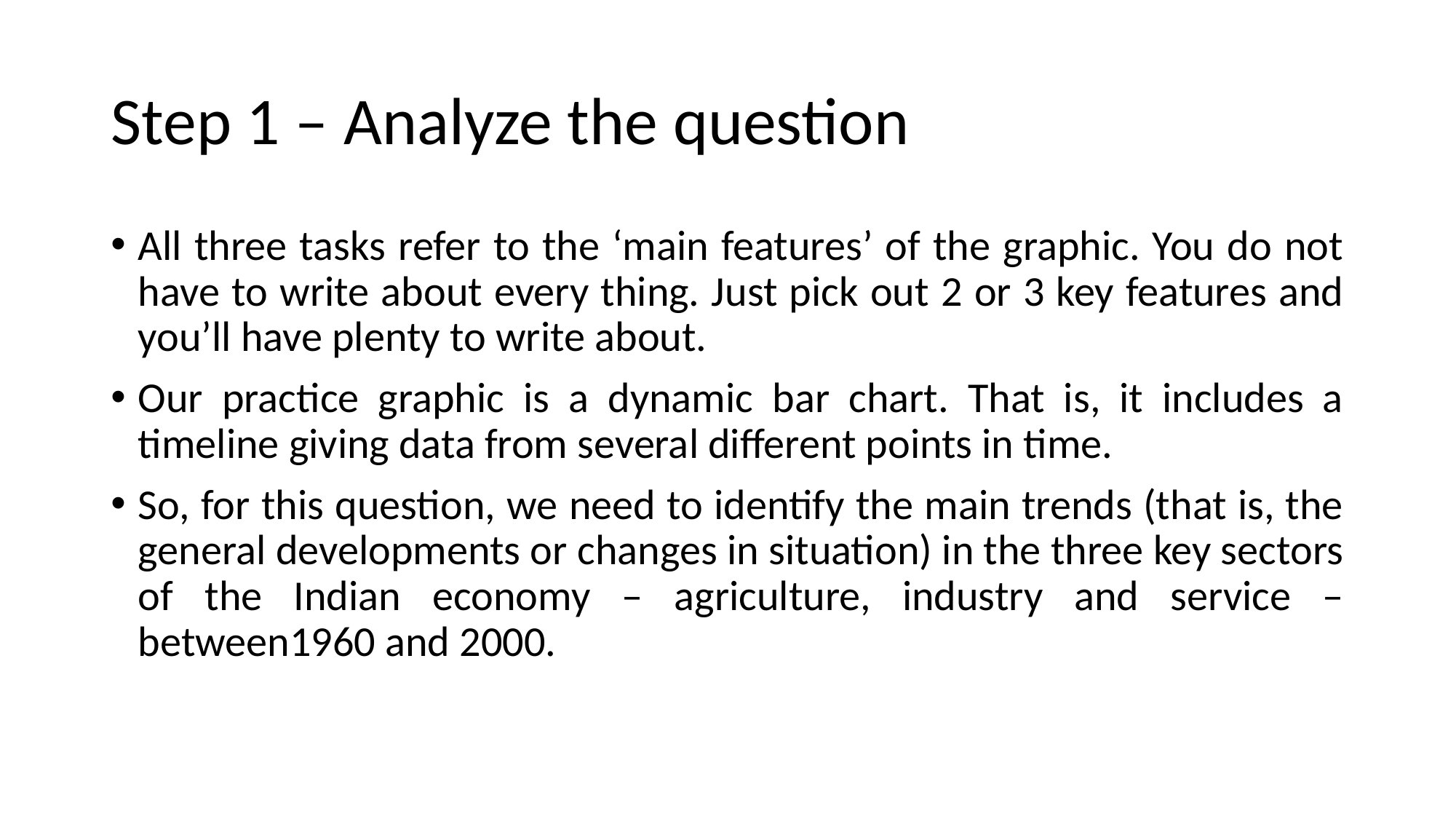

# Step 1 – Analyze the question
All three tasks refer to the ‘main features’ of the graphic. You do not have to write about every thing. Just pick out 2 or 3 key features and you’ll have plenty to write about.
Our practice graphic is a dynamic bar chart. That is, it includes a timeline giving data from several different points in time.
So, for this question, we need to identify the main trends (that is, the general developments or changes in situation) in the three key sectors of the Indian economy – agriculture, industry and service – between1960 and 2000.